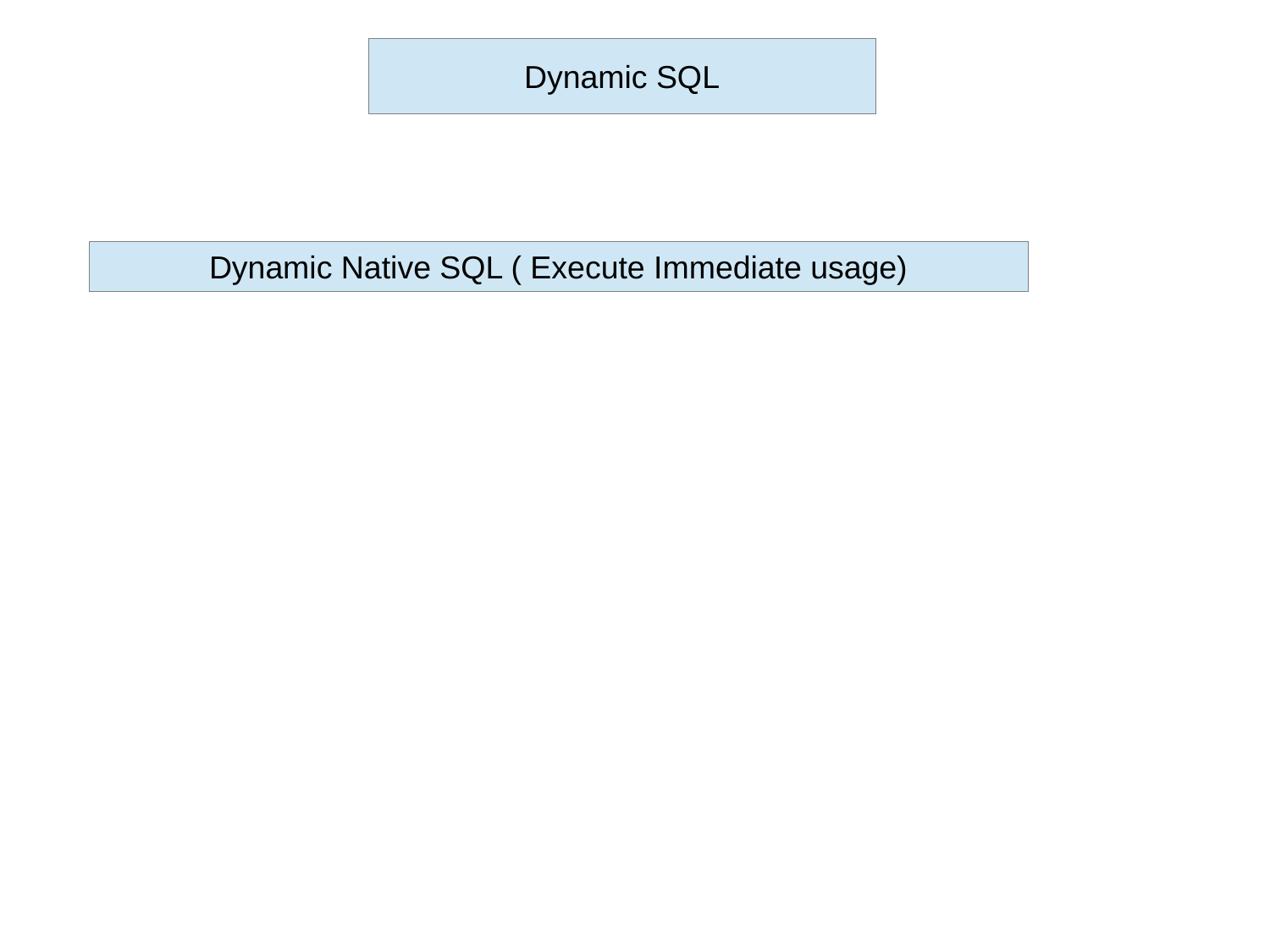

Dynamic SQL
Dynamic Native SQL ( Execute Immediate usage)